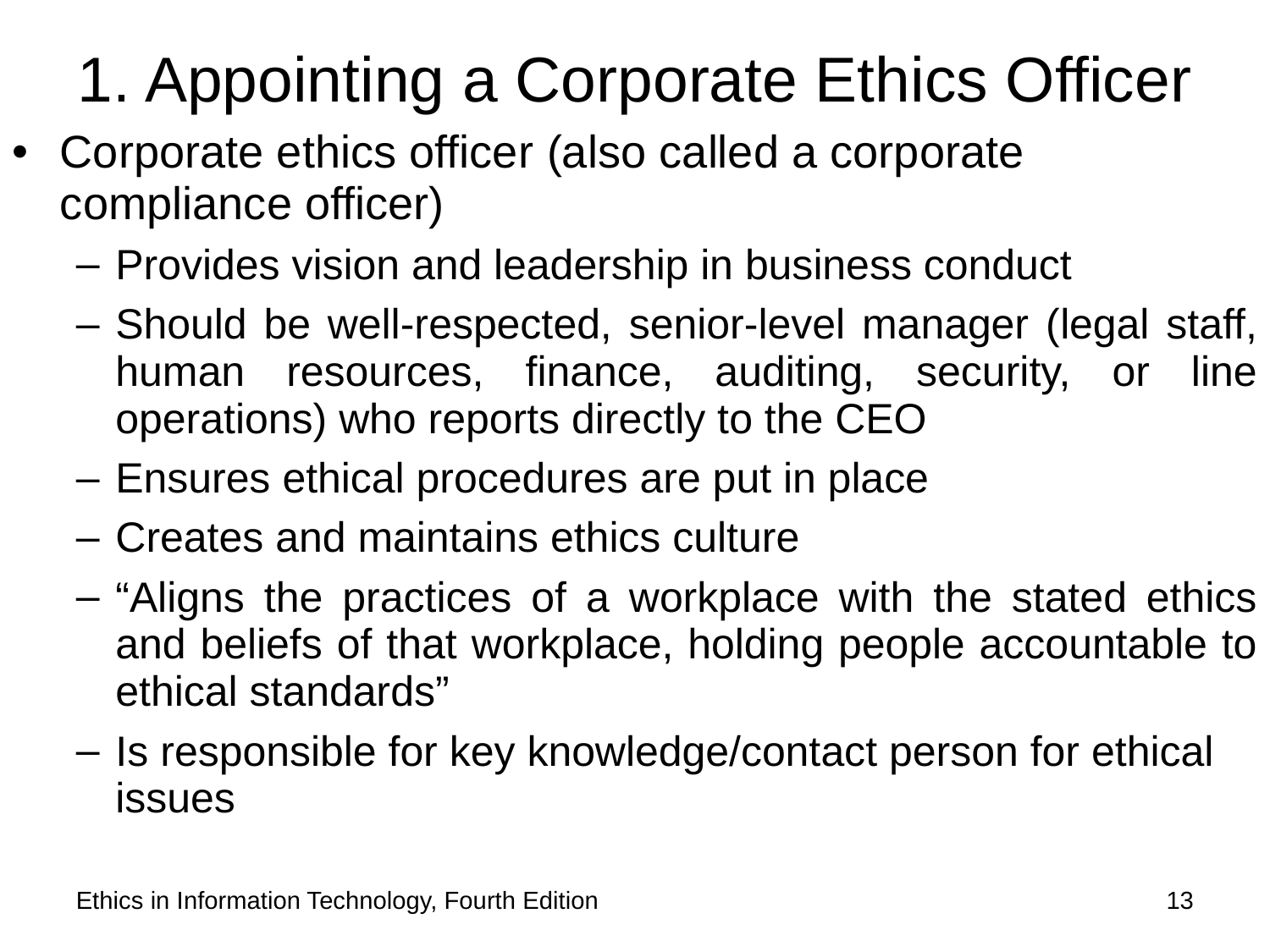

# 1. Appointing a Corporate Ethics Officer
Corporate ethics officer (also called a corporate compliance officer)
Provides vision and leadership in business conduct
Should be well-respected, senior-level manager (legal staff, human resources, finance, auditing, security, or line operations) who reports directly to the CEO
Ensures ethical procedures are put in place
Creates and maintains ethics culture
“Aligns the practices of a workplace with the stated ethics and beliefs of that workplace, holding people accountable to ethical standards”
Is responsible for key knowledge/contact person for ethical issues
Ethics in Information Technology, Fourth Edition
13